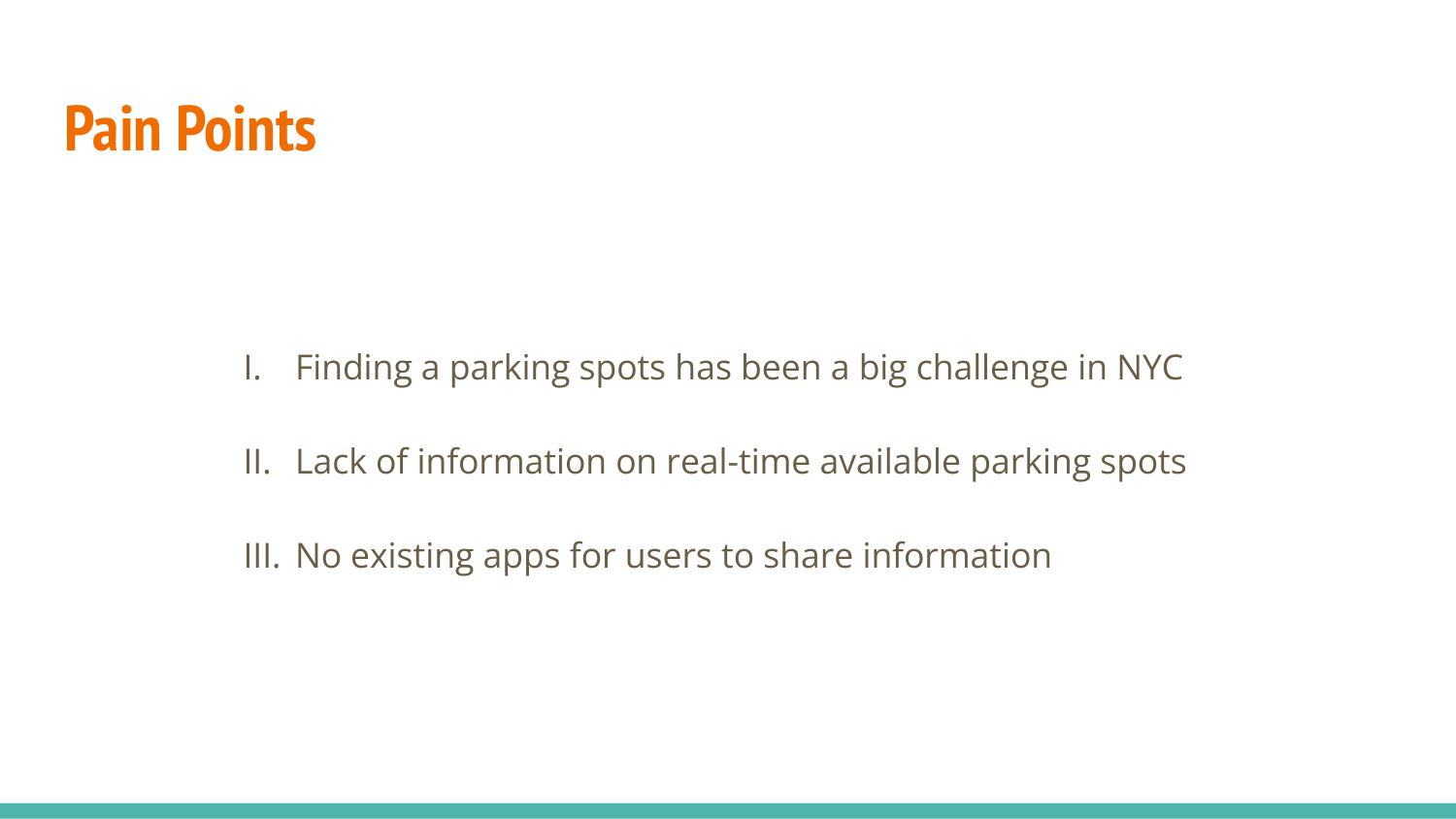

# Pain Points
Finding a parking spots has been a big challenge in NYC
Lack of information on real-time available parking spots
No existing apps for users to share information